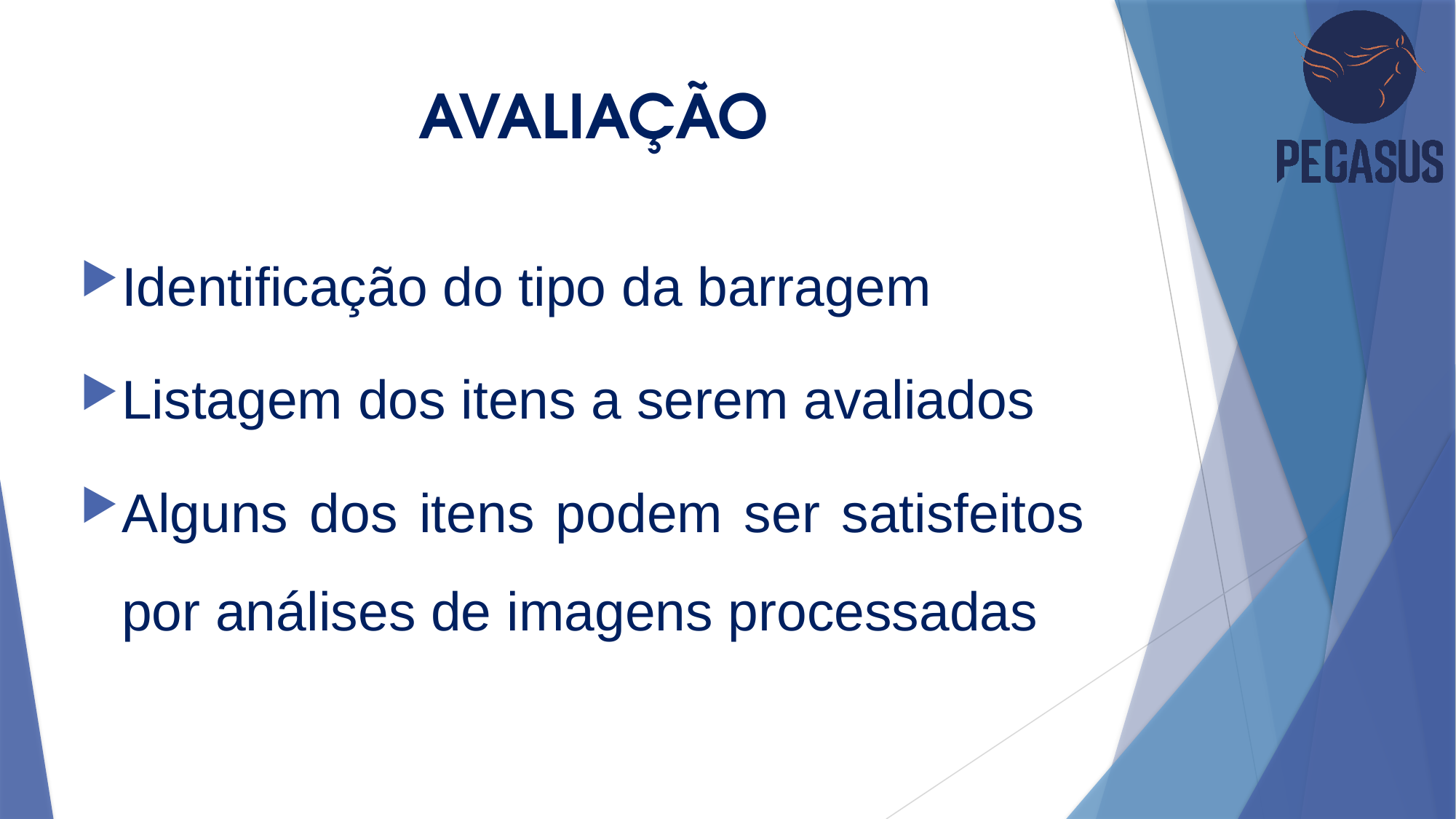

# AVALIAÇÃO
Identificação do tipo da barragem
Listagem dos itens a serem avaliados
Alguns dos itens podem ser satisfeitos por análises de imagens processadas